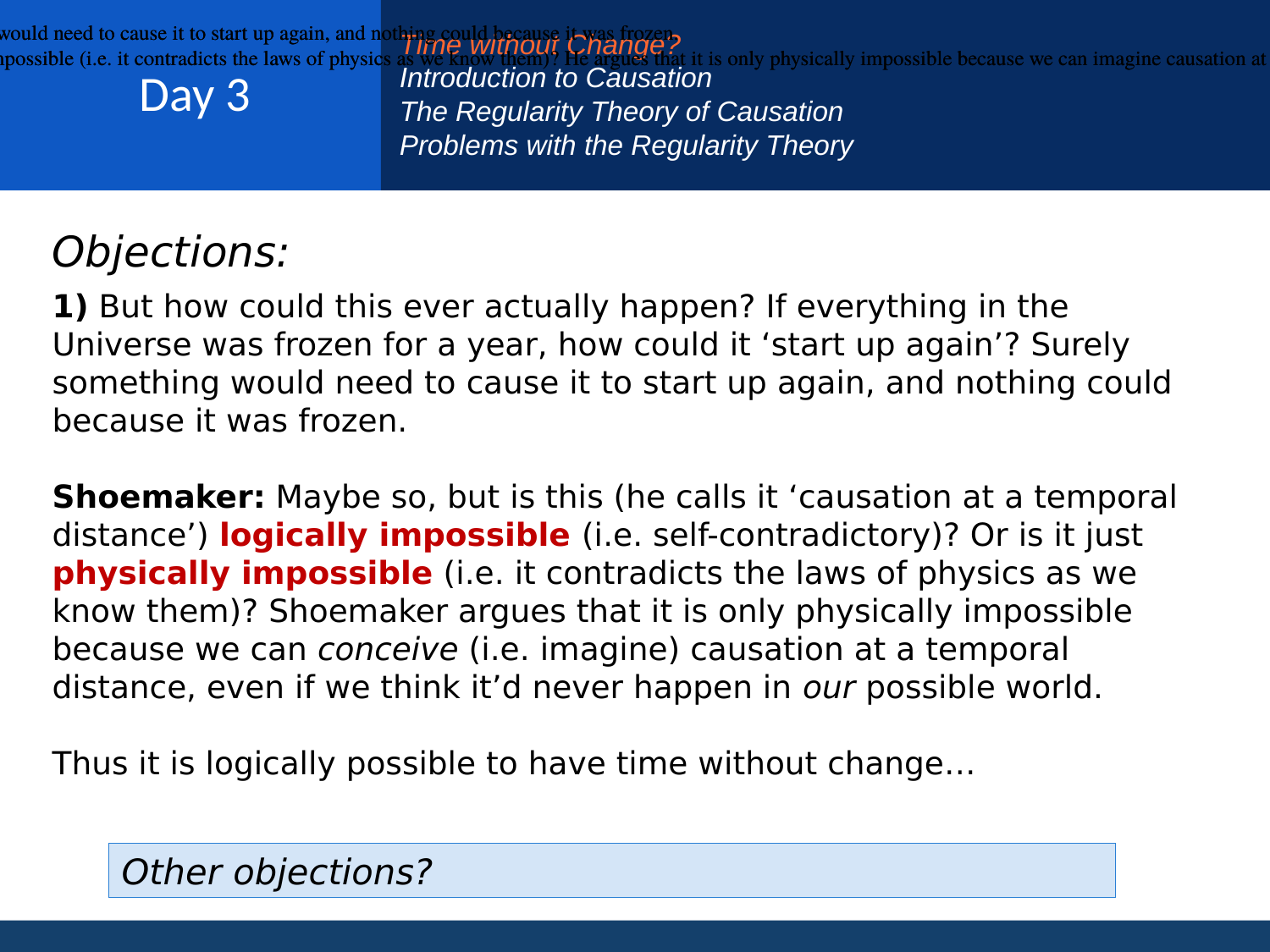

Objections to this argument?
1) But how could this ever actually happen? If everything in the Universe was frozen for a year, how could it ‘start up again’? Surely something would need to cause it to start up again, and nothing could because it was frozen.
Shoemaker: Maybe so, but is this (he calls it ‘causation at a temporal distance’) logically impossible (i.e. self-contradictory) or just physically impossible (i.e. it contradicts the laws of physics as we know them)? He argues that it is only physically impossible because we can imagine causation at a temporal distance, even if we think it would never happen in our (possible) world. Thus it is logically possible to have time without change….
Objections to this argument?
1) But how could this ever actually happen? If everything in the Universe was frozen for a year, how could it ‘start up again’? Surely something would need to cause it to start up again, and nothing could because it was frozen.
Shoemaker: Maybe so, but is this (he calls it ‘causation at a temporal distance’) logically impossible (i.e. self-contradictory) or just physically impossible (i.e. it contradicts the laws of physics as we know them)? He argues that it is only physically impossible because we can imagine causation at a temporal distance, even if we think it would never happen in our (possible) world. Thus it is logically possible to have time without change….
# Day 3
Time without Change?
Introduction to Causation
The Regularity Theory of Causation
Problems with the Regularity Theory
Objections:
1) But how could this ever actually happen? If everything in the Universe was frozen for a year, how could it ‘start up again’? Surely something would need to cause it to start up again, and nothing could because it was frozen.

Shoemaker: Maybe so, but is this (he calls it ‘causation at a temporal distance’) logically impossible (i.e. self-contradictory)? Or is it just physically impossible (i.e. it contradicts the laws of physics as we know them)? Shoemaker argues that it is only physically impossible because we can conceive (i.e. imagine) causation at a temporal distance, even if we think it’d never happen in our possible world.

Thus it is logically possible to have time without change…

Other objections?